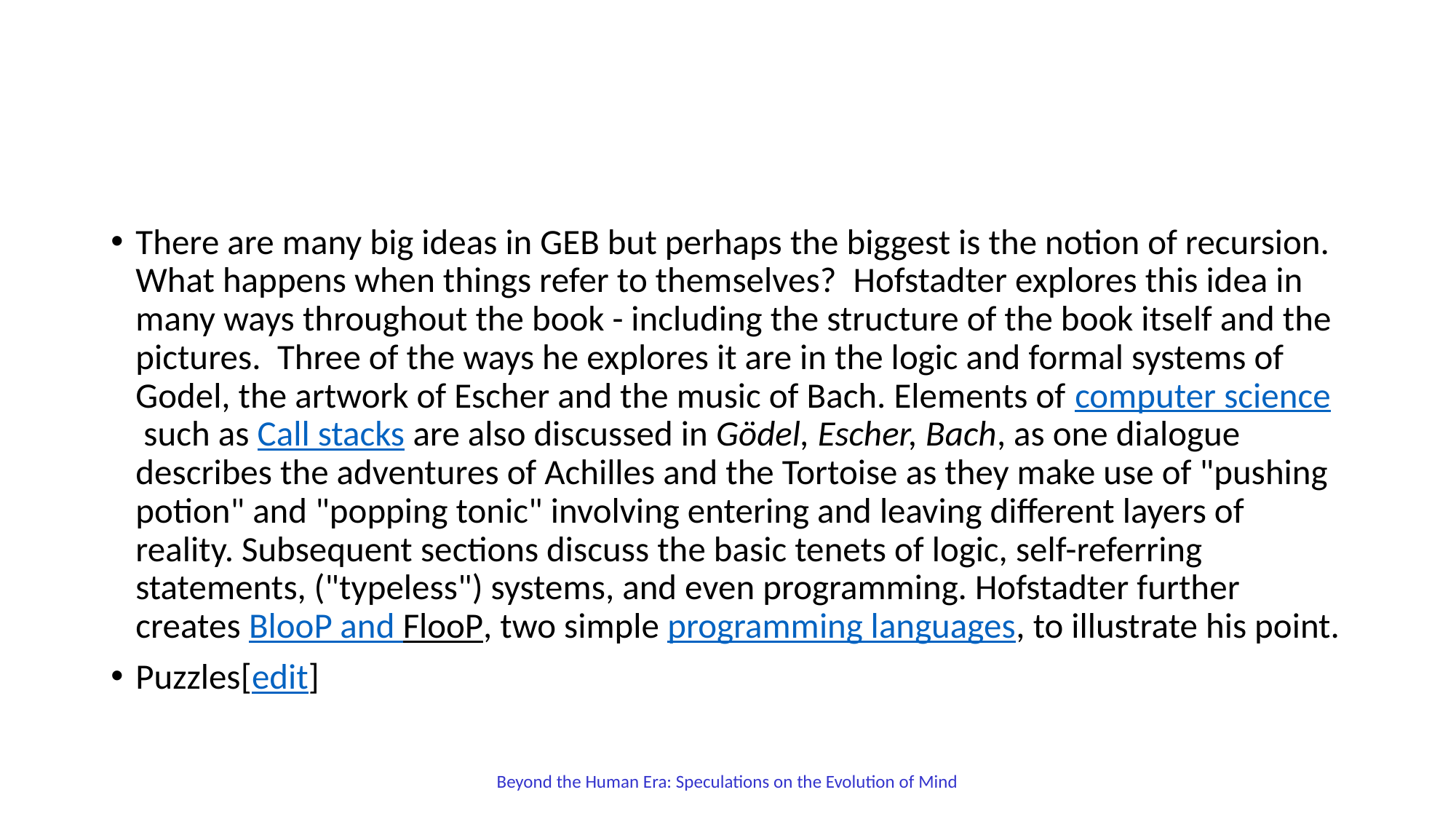

#
There are many big ideas in GEB but perhaps the biggest is the notion of recursion. What happens when things refer to themselves?  Hofstadter explores this idea in many ways throughout the book - including the structure of the book itself and the pictures.  Three of the ways he explores it are in the logic and formal systems of Godel, the artwork of Escher and the music of Bach. Elements of computer science such as Call stacks are also discussed in Gödel, Escher, Bach, as one dialogue describes the adventures of Achilles and the Tortoise as they make use of "pushing potion" and "popping tonic" involving entering and leaving different layers of reality. Subsequent sections discuss the basic tenets of logic, self-referring statements, ("typeless") systems, and even programming. Hofstadter further creates BlooP and FlooP, two simple programming languages, to illustrate his point.
Puzzles[edit]

Beyond the Human Era: Speculations on the Evolution of Mind